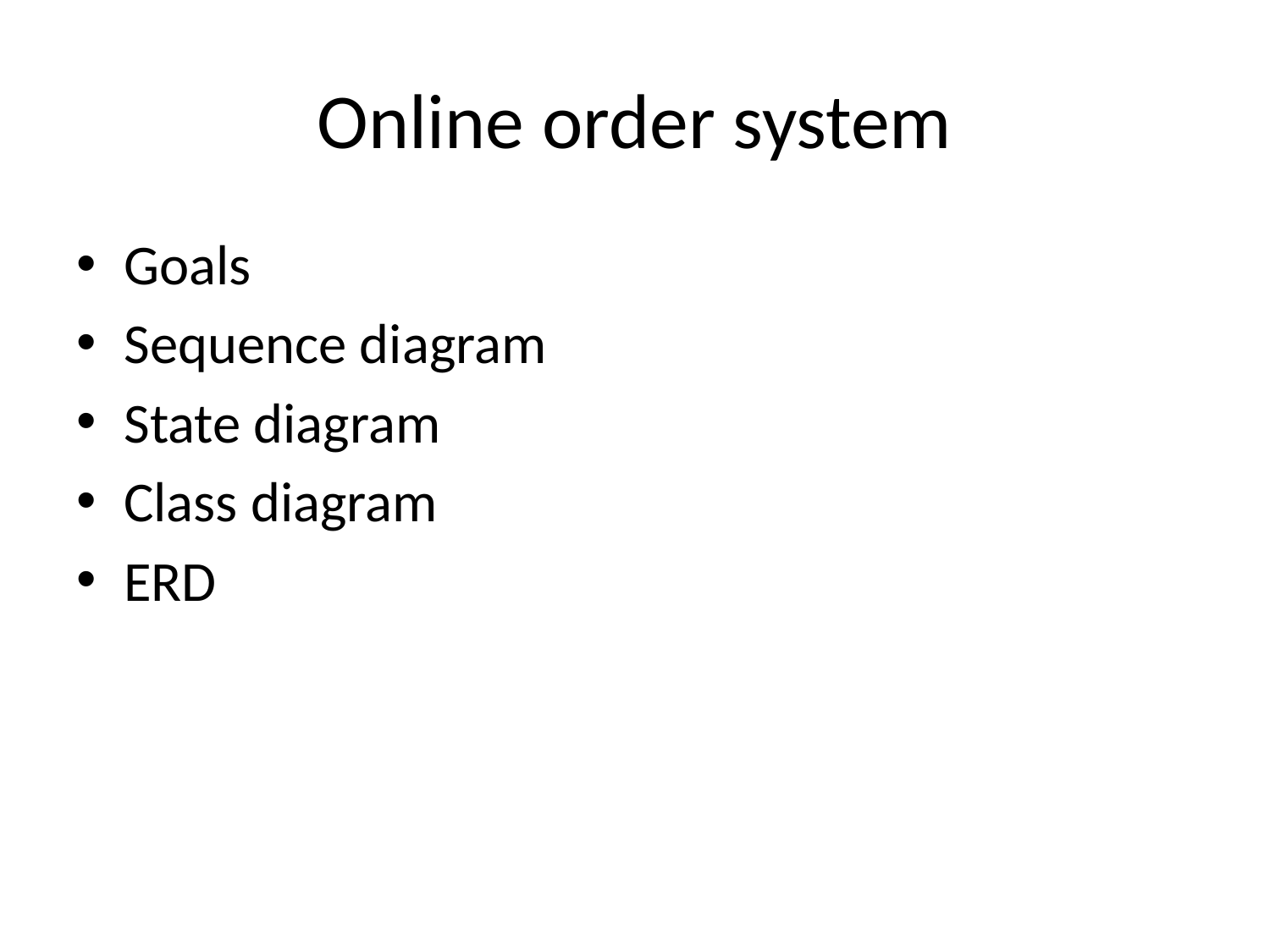

# Online order system
Goals
Sequence diagram
State diagram
Class diagram
ERD